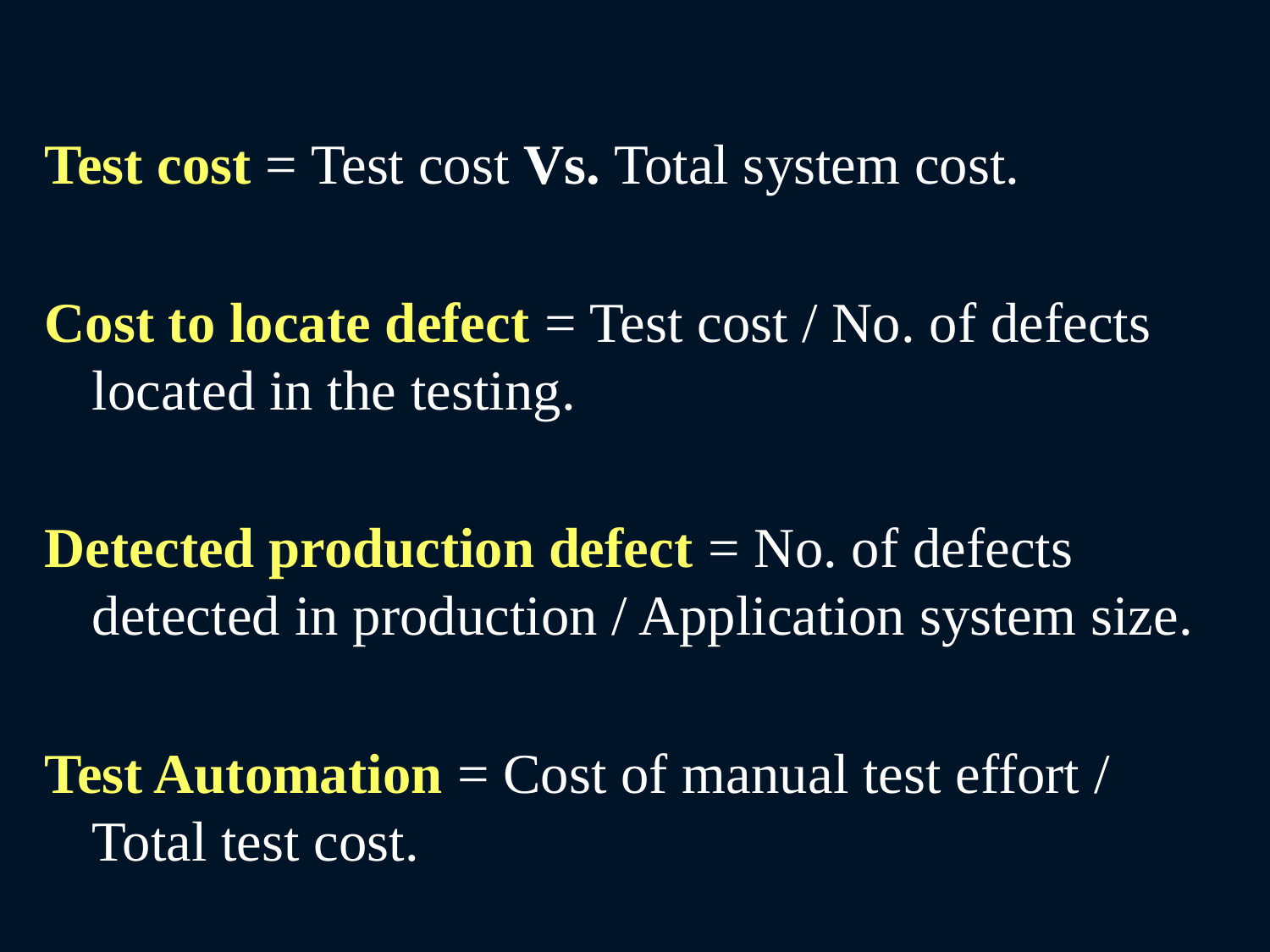

Test cost = Test cost Vs. Total system cost.

Cost to locate defect = Test cost / No. of defects located in the testing.

Detected production defect = No. of defects detected in production / Application system size.

Test Automation = Cost of manual test effort / Total test cost.